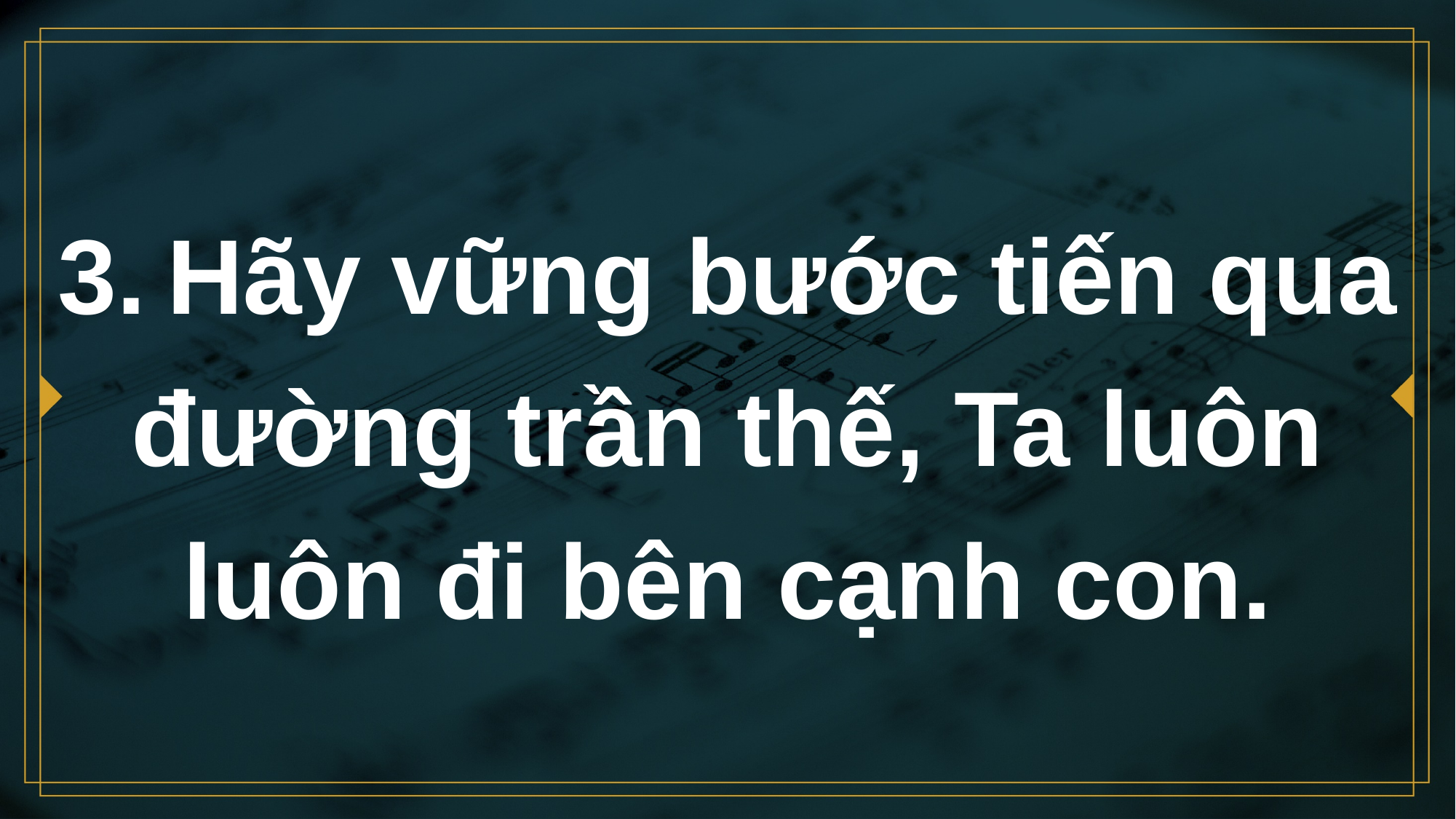

# 3.	Hãy vững bước tiến qua đường trần thế, Ta luôn luôn đi bên cạnh con.